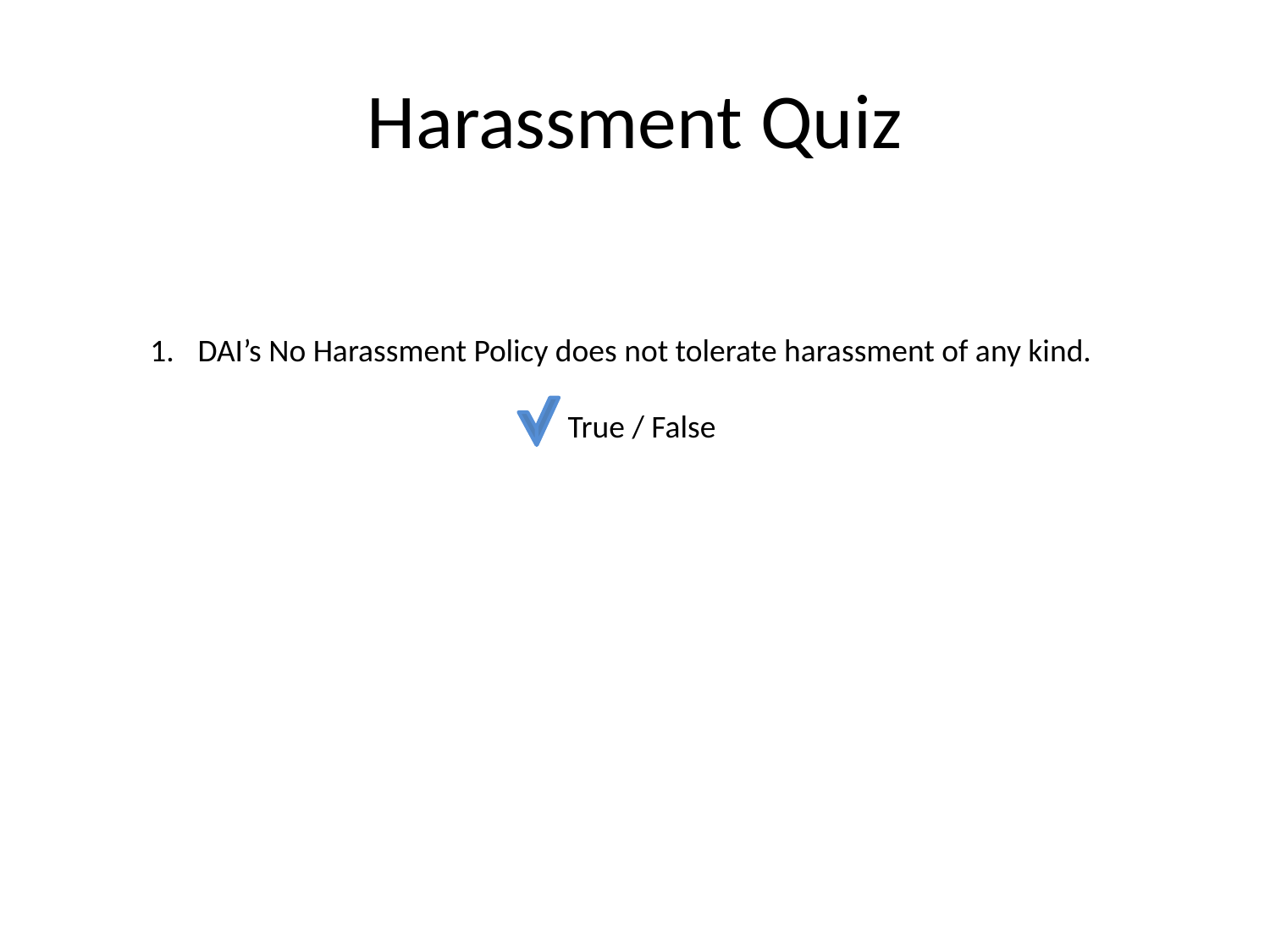

# Harassment Quiz

DAI’s No Harassment Policy does not tolerate harassment of any kind.

True / False